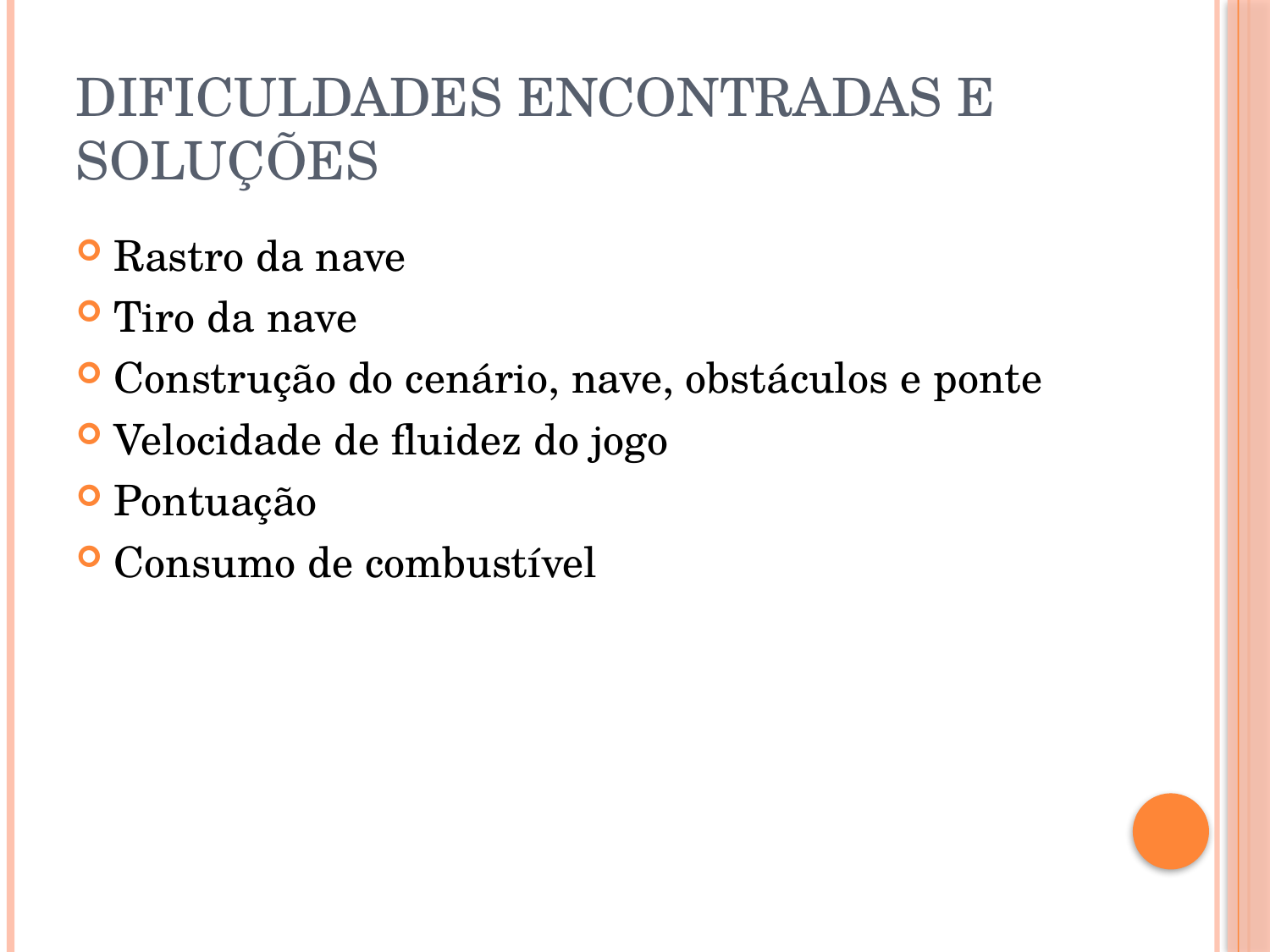

# Dificuldades encontradas e soluções
Rastro da nave
Tiro da nave
Construção do cenário, nave, obstáculos e ponte
Velocidade de fluidez do jogo
Pontuação
Consumo de combustível